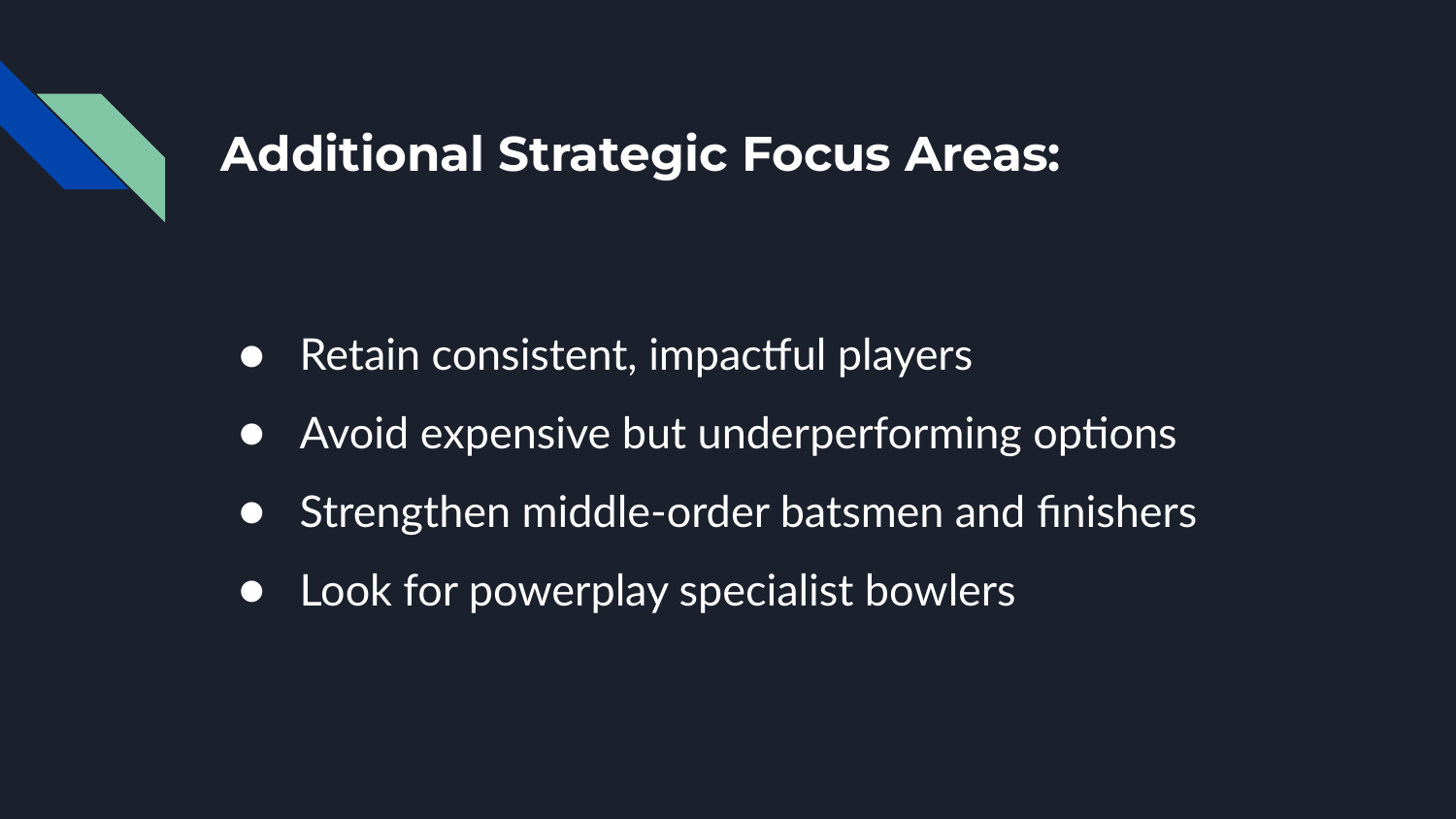

# Additional Strategic Focus Areas:

Retain consistent, impactful players
Avoid expensive but underperforming options
Strengthen middle-order batsmen and finishers
Look for powerplay specialist bowlers